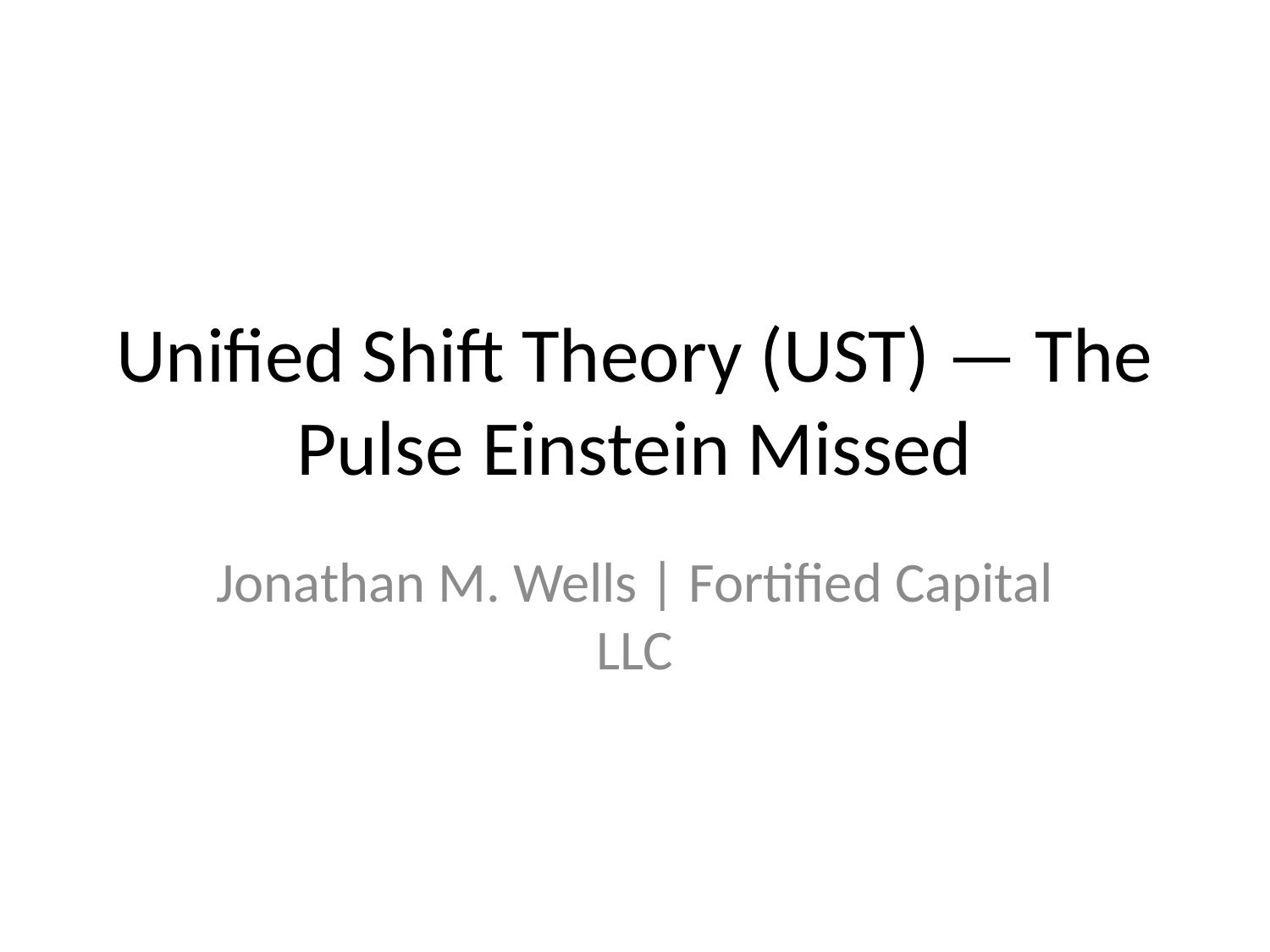

# Unified Shift Theory (UST) — The Pulse Einstein Missed
Jonathan M. Wells | Fortified Capital LLC